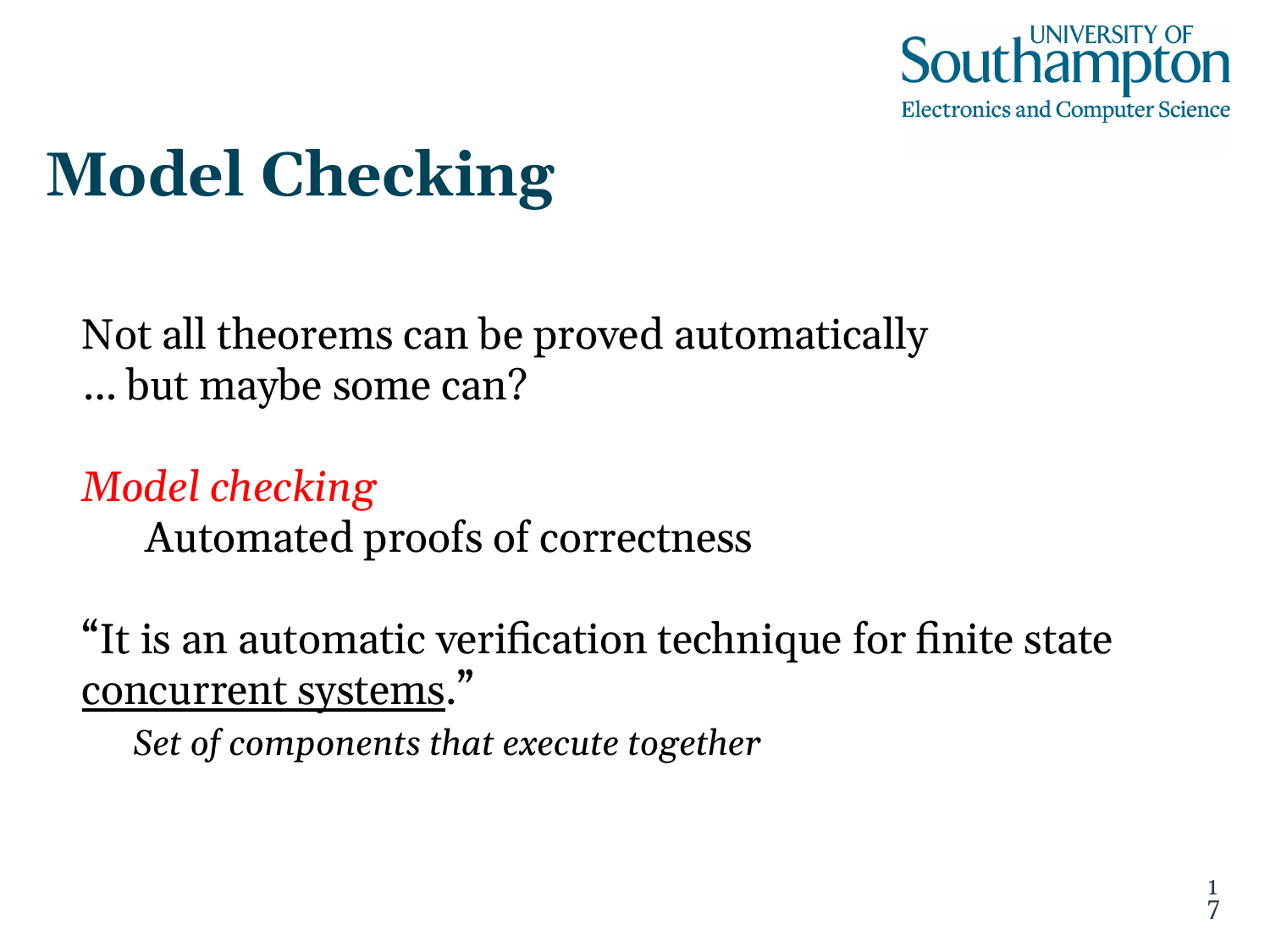

# Model Checking
Not all theorems can be proved automatically
… but maybe some can?

Model checking
Automated proofs of correctness

“It is an automatic verification technique for finite state
concurrent systems.”
     Set of components that execute together

17